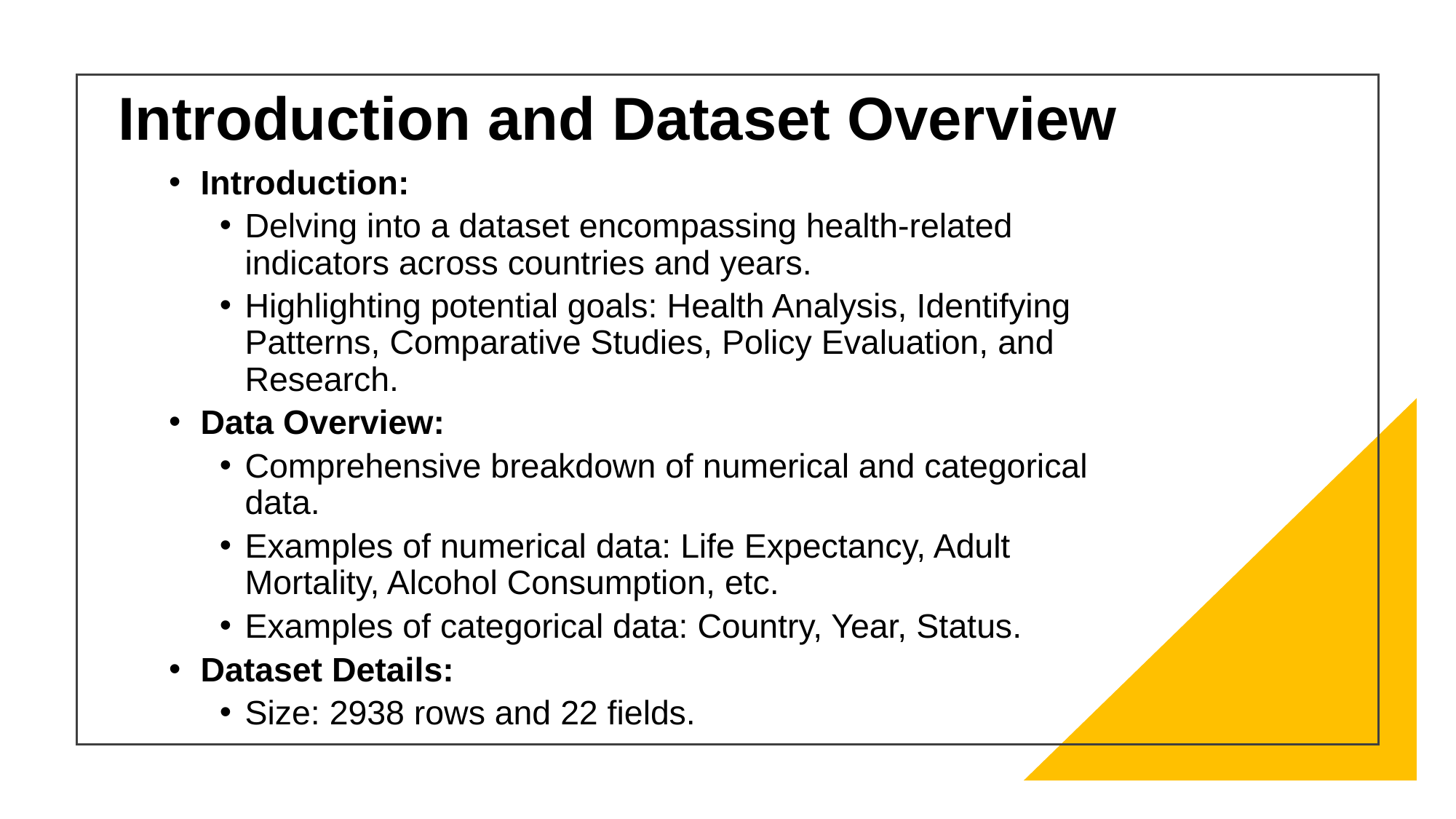

# Introduction and Dataset Overview
Introduction:
Delving into a dataset encompassing health-related indicators across countries and years.
Highlighting potential goals: Health Analysis, Identifying Patterns, Comparative Studies, Policy Evaluation, and Research.
Data Overview:
Comprehensive breakdown of numerical and categorical data.
Examples of numerical data: Life Expectancy, Adult Mortality, Alcohol Consumption, etc.
Examples of categorical data: Country, Year, Status.
Dataset Details:
Size: 2938 rows and 22 fields.